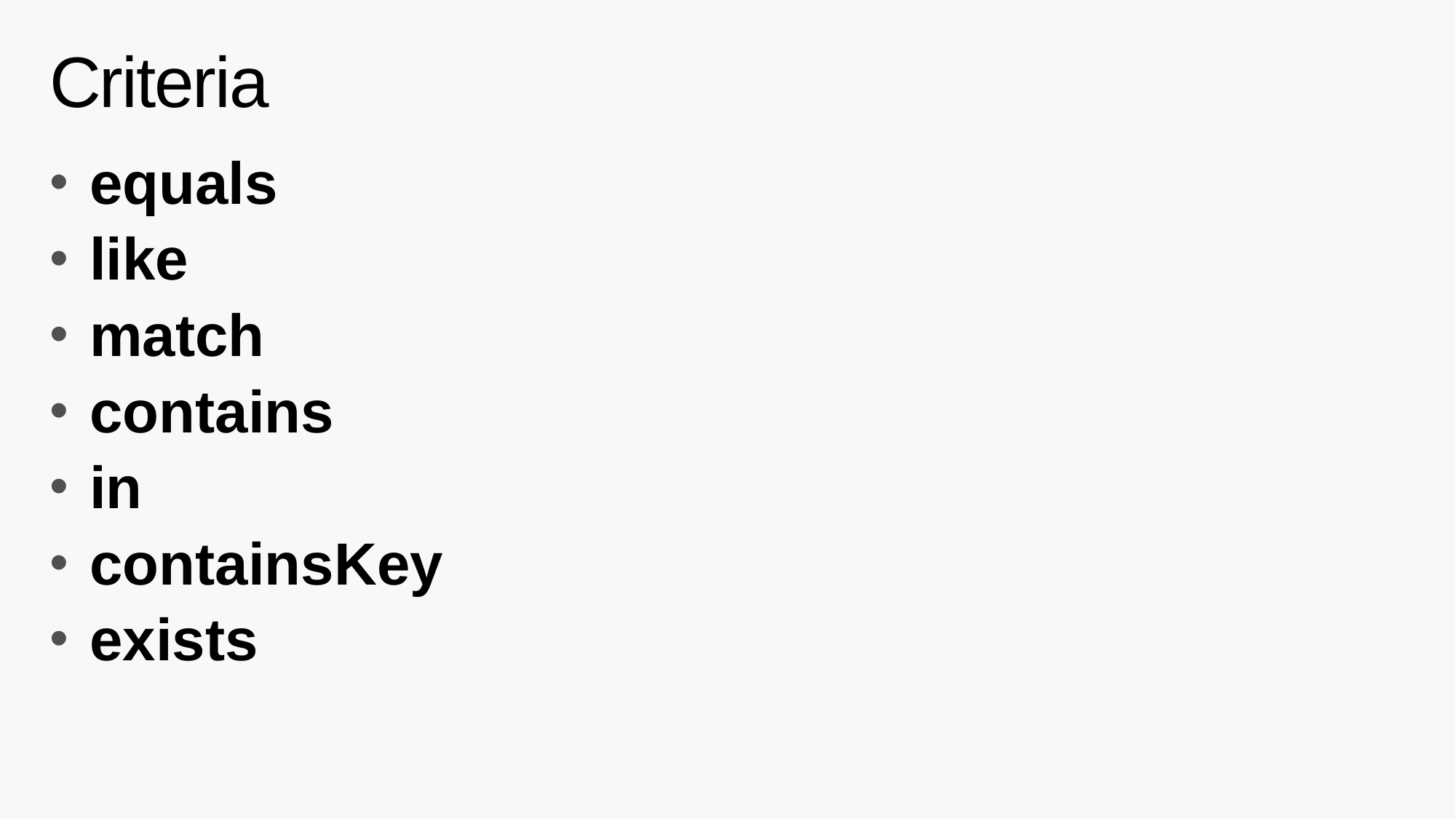

# Criteria
equals
like
match
contains
in
containsKey
exists